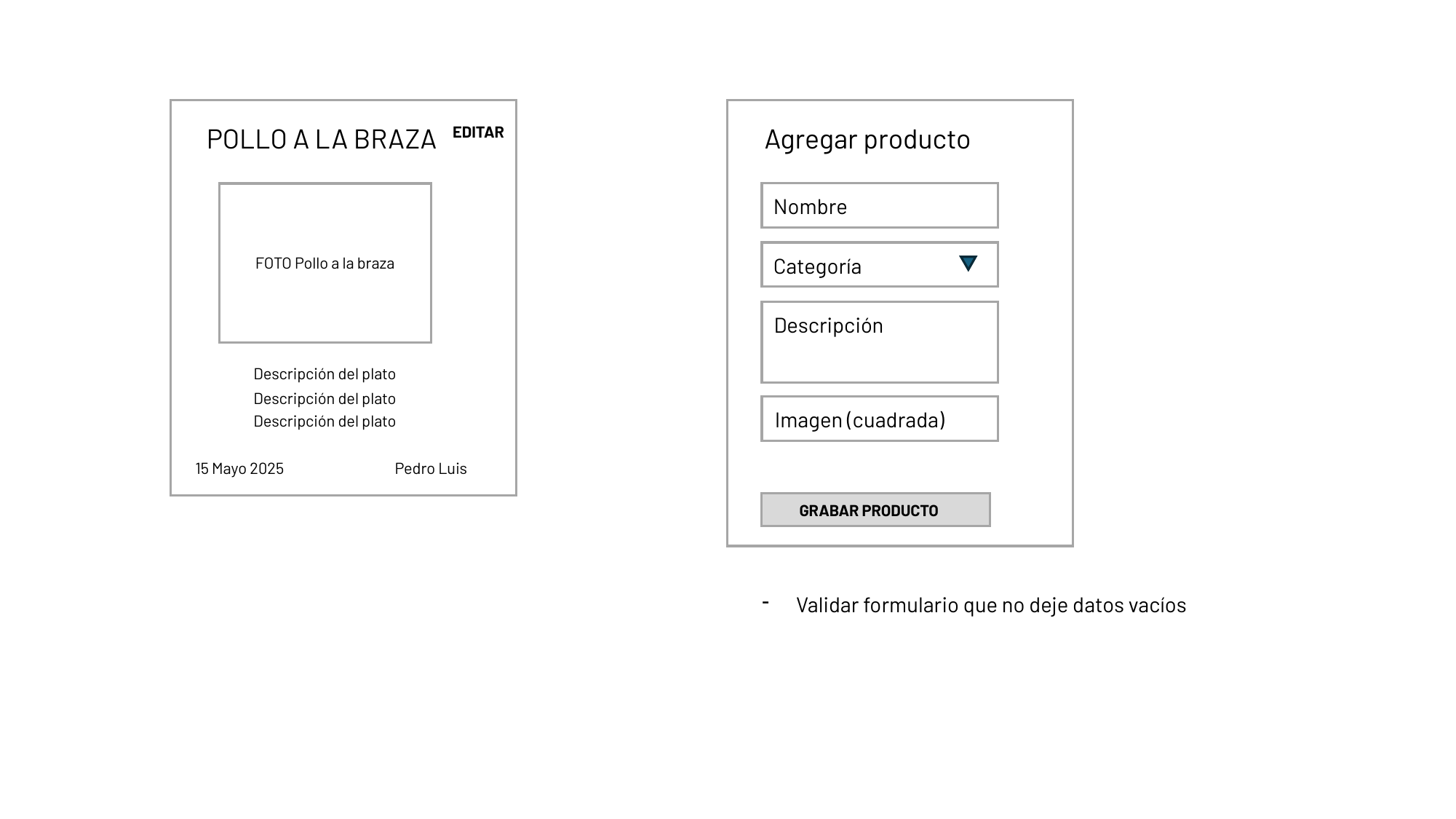

POLLO A LA BRAZA
EDITAR
Agregar producto

Nombre

Categoría
FOTO Pollo a la braza

Descripción
Descripción del plato
Descripción del plato

Imagen (cuadrada)
Descripción del plato
15 Mayo 2025
Pedro Luis

GRABAR PRODUCTO
Validar formulario que no deje datos vacíos